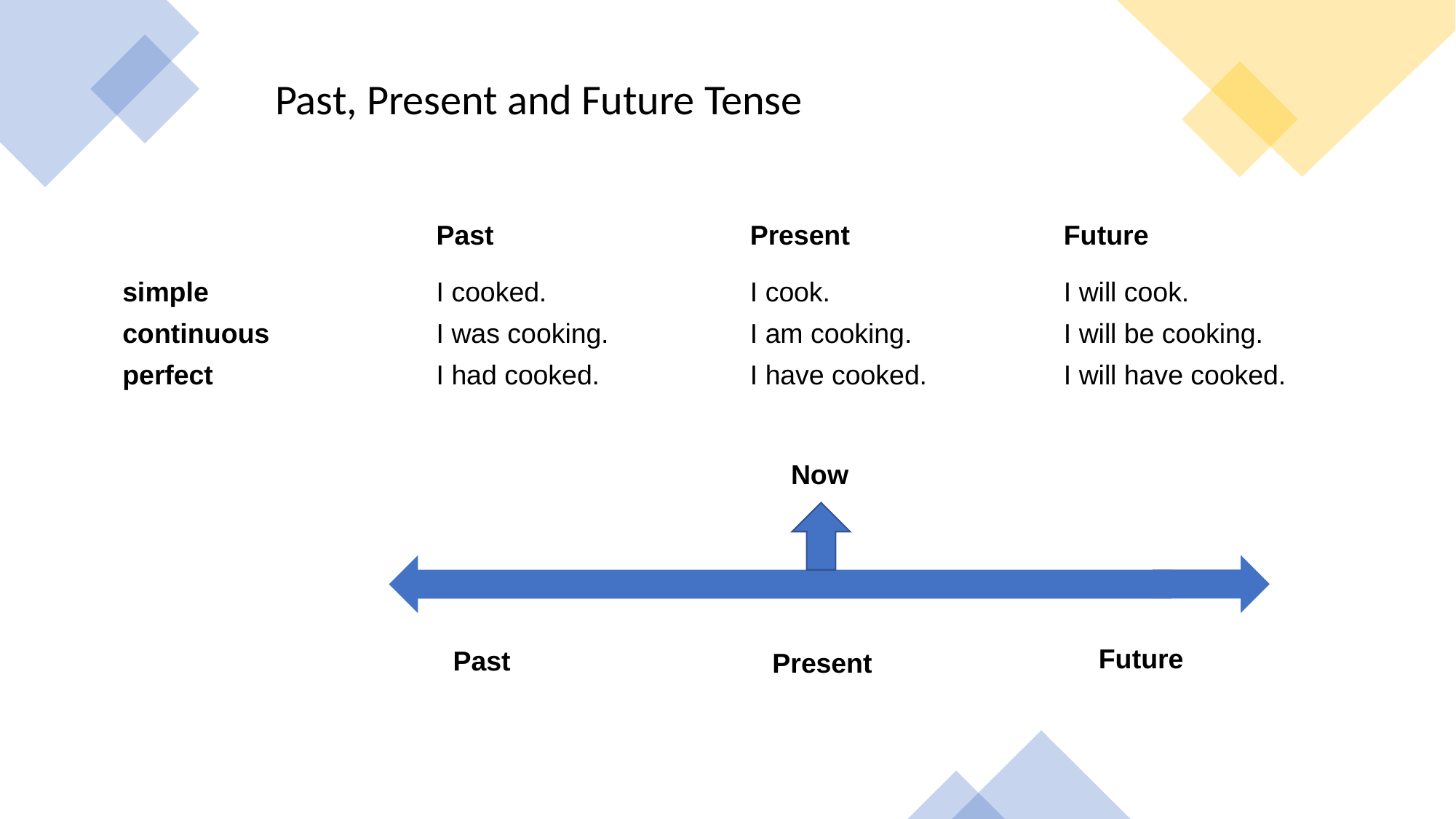

Past, Present and Future Tense

|  | Past | Present | Future |
| --- | --- | --- | --- |
| simple | I cooked. | I cook. | I will cook. |
| continuous | I was cooking. | I am cooking. | I will be cooking. |
| perfect | I had cooked. | I have cooked. | I will have cooked. |
Now

Future
Past
Present